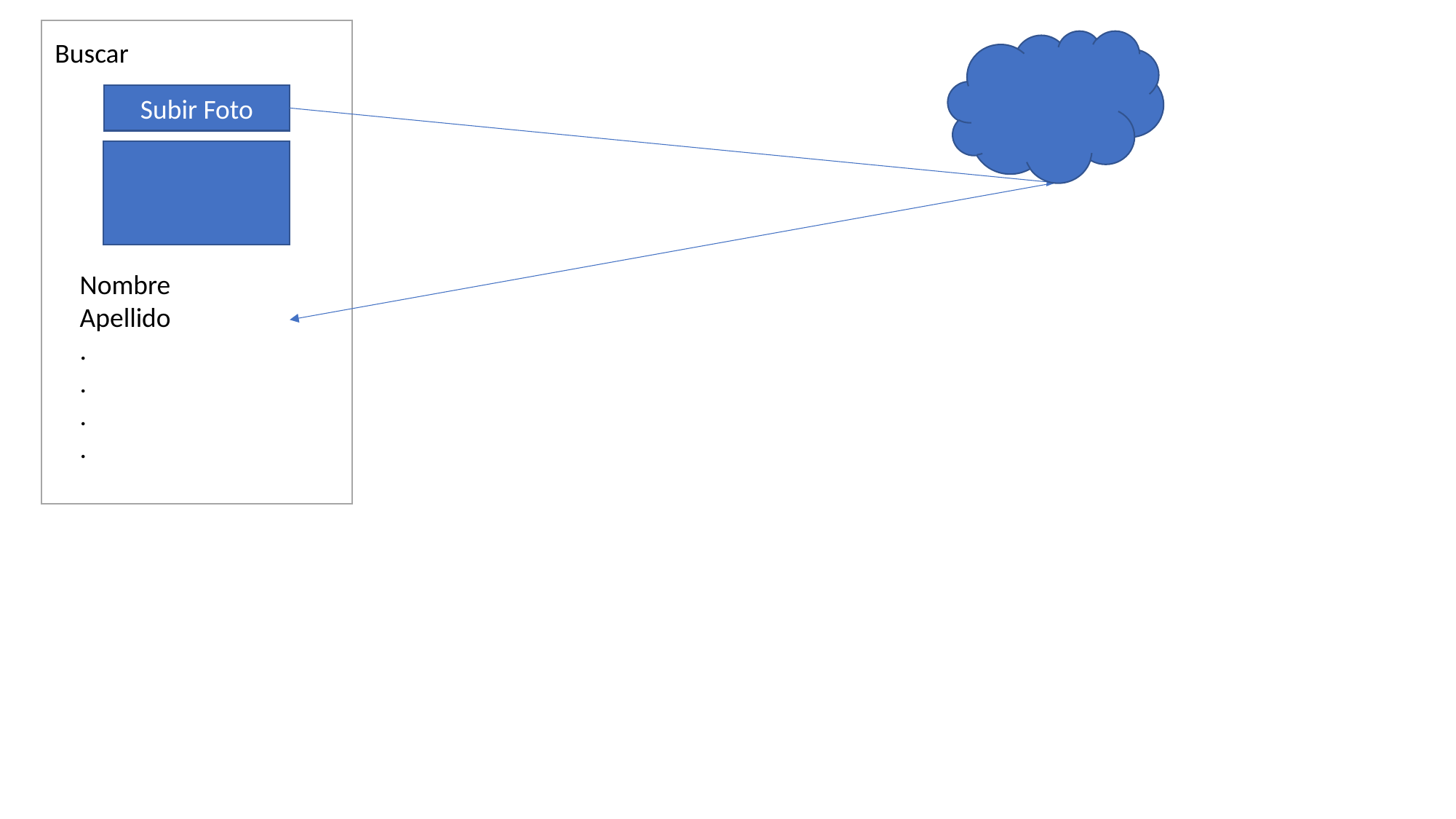

Buscar

Subir Foto

Nombre
Apellido
.
.
.
.